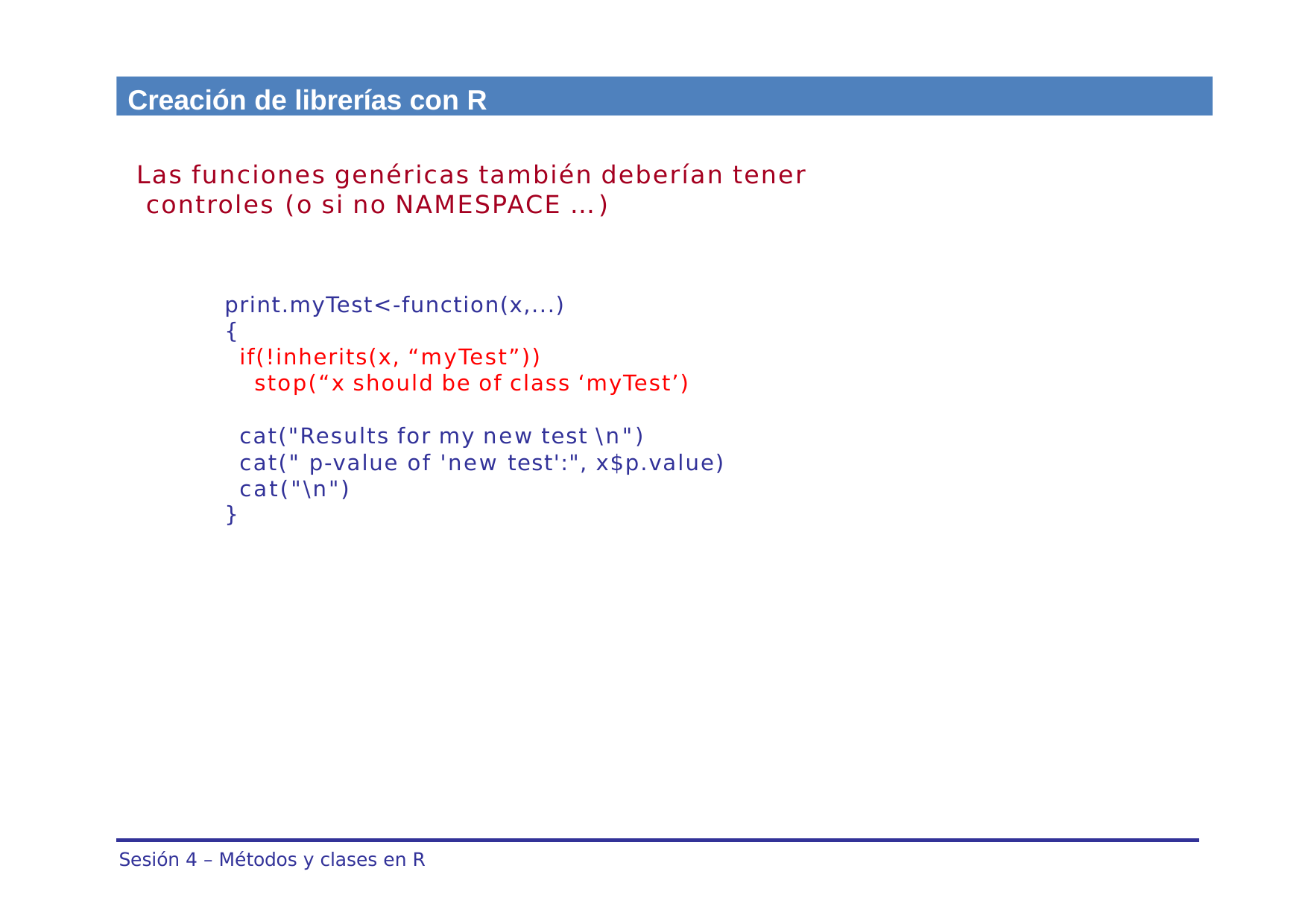

Creación de librerías con R
Las funciones genéricas también deberían tener  controles	(o si no NAMESPACE …)
print.myTest<-function(x,...)
{
if(!inherits(x, “myTest”))
stop(“x should be of class ‘myTest’)

cat("Results for my new test \n")
cat(" p-value of 'new test':", x$p.value)  cat("\n")
}

Sesión 4 – Métodos y clases en R